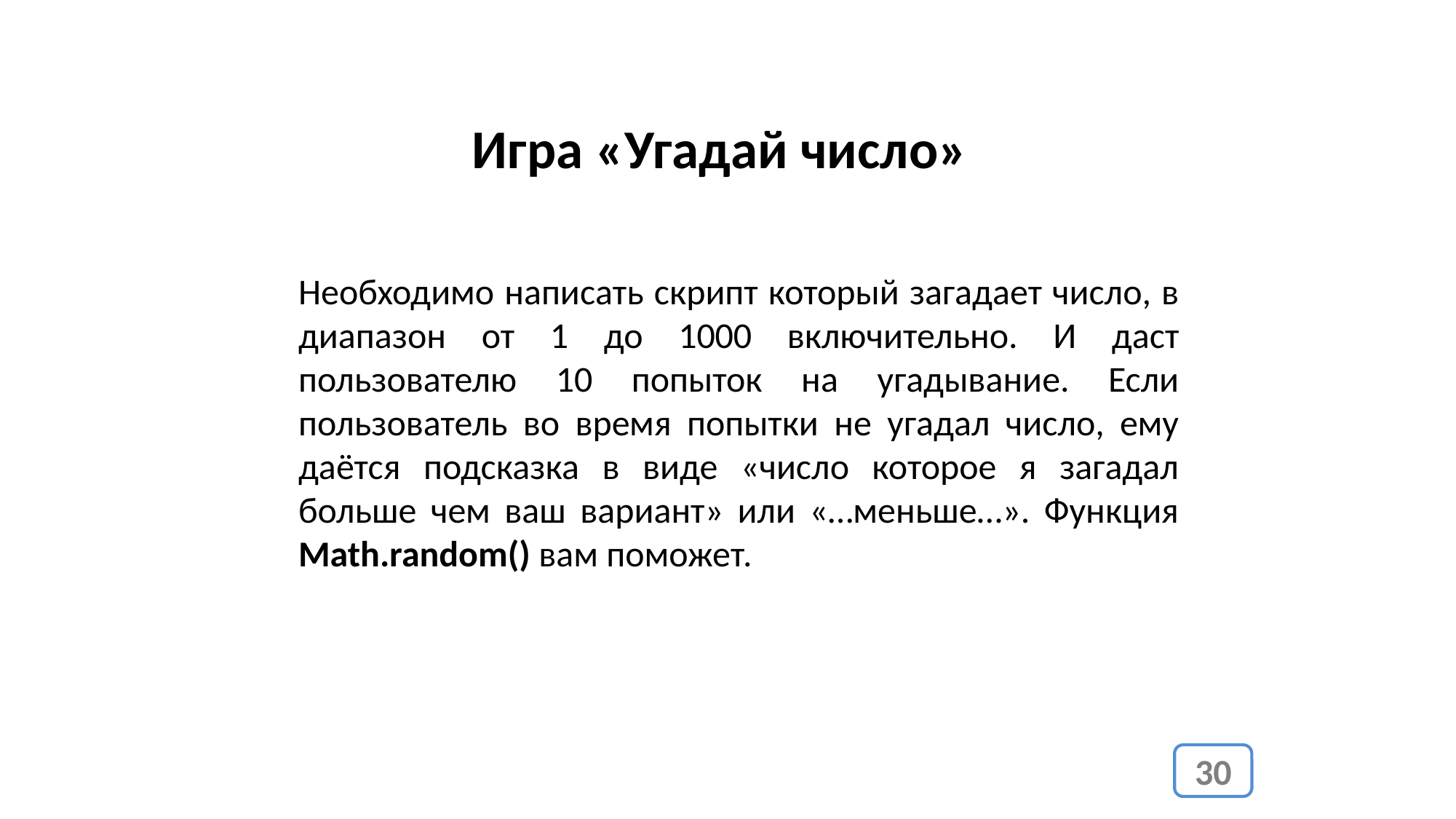

# Игра «Угадай число»
Необходимо написать скрипт который загадает число, в диапазон от 1 до 1000 включительно. И даст пользователю 10 попыток на угадывание. Если пользователь во время попытки не угадал число, ему даётся подсказка в виде «число которое я загадал больше чем ваш вариант» или «…меньше…». Функция Math.random() вам поможет.
30